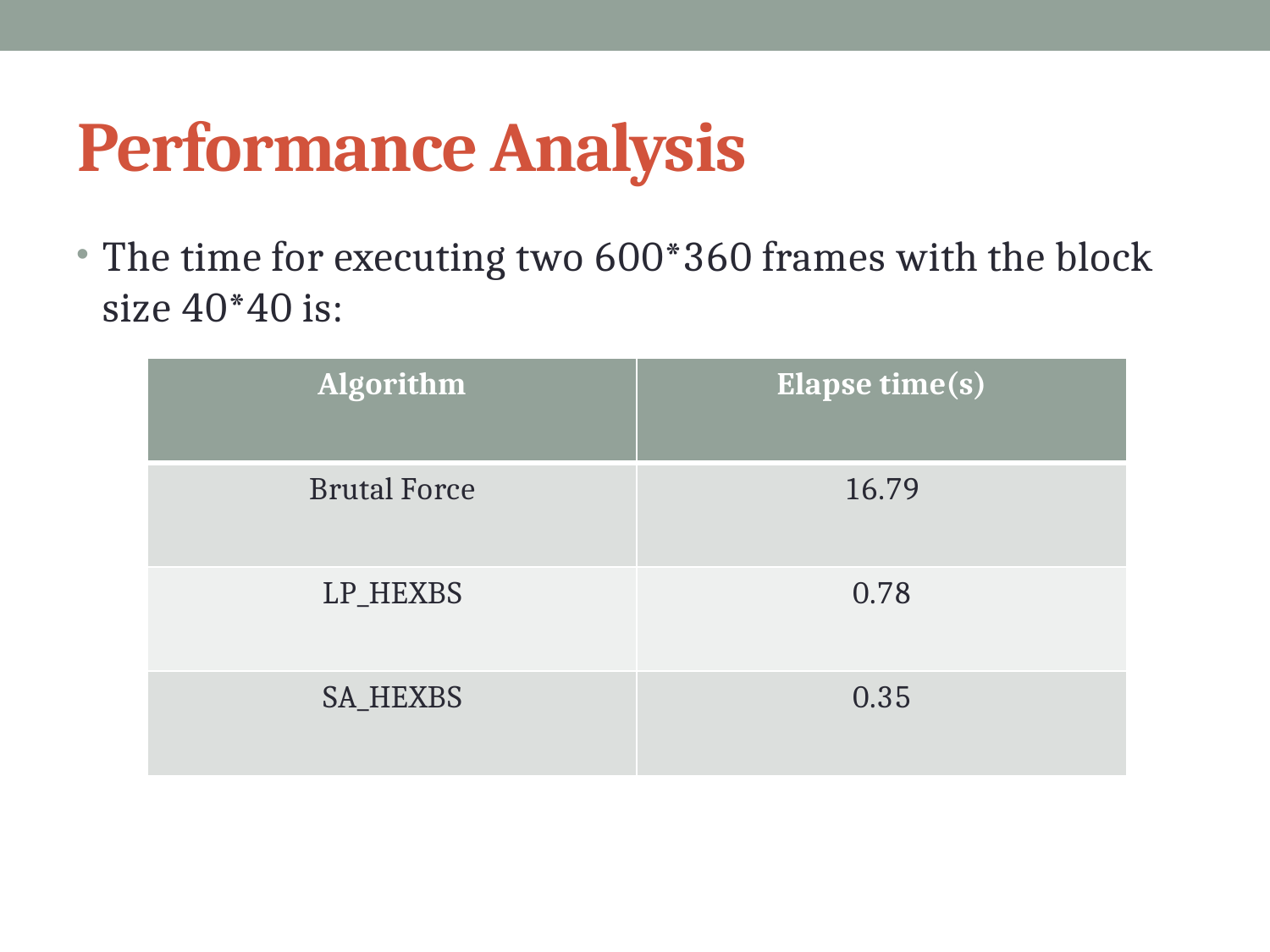

# Performance Analysis
The time for executing two 600*360 frames with the block size 40*40 is:
| Algorithm | Elapse time(s) |
| --- | --- |
| Brutal Force | 16.79 |
| LP\_HEXBS | 0.78 |
| SA\_HEXBS | 0.35 |